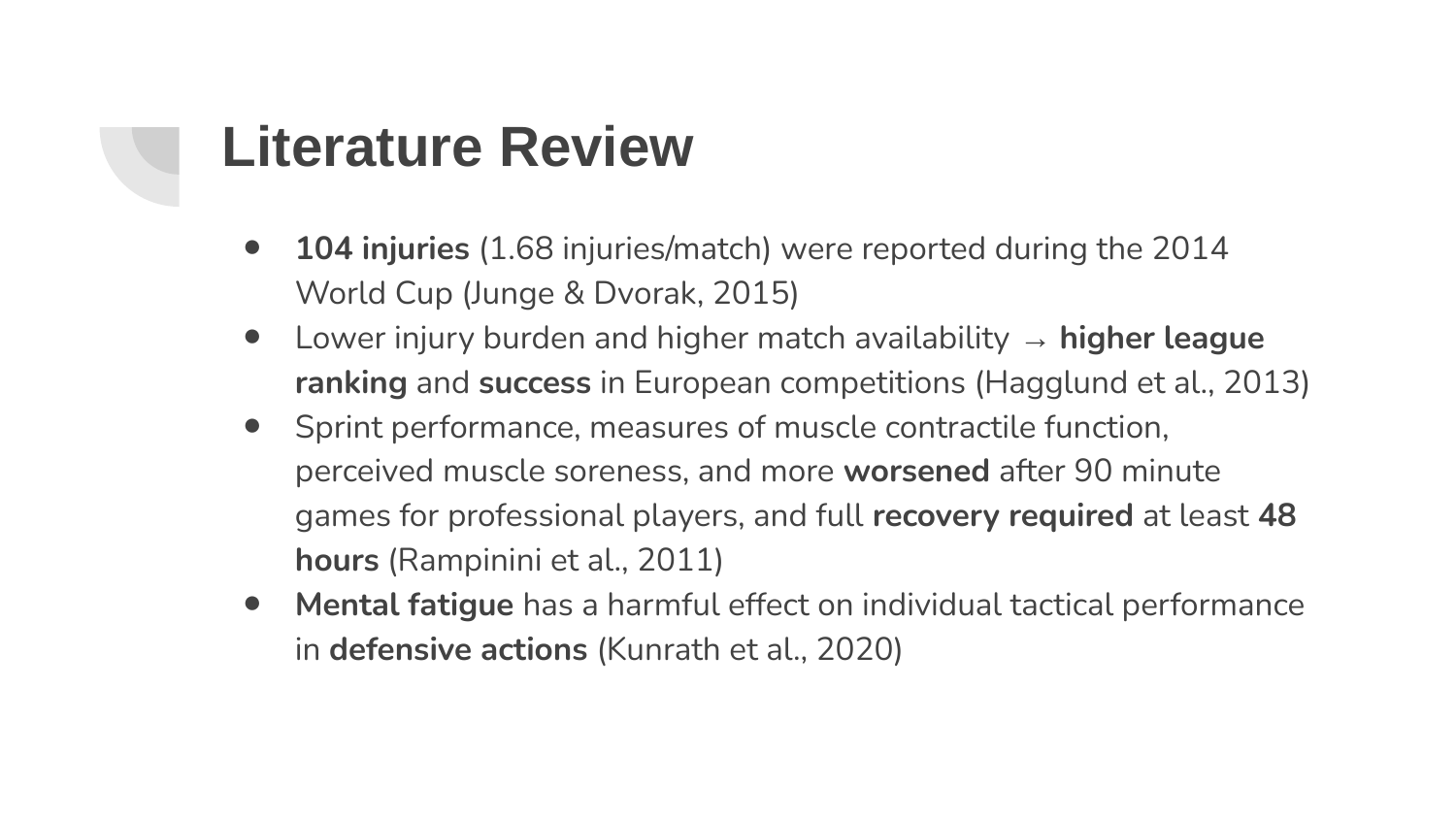

# Literature Review
104 injuries (1.68 injuries/match) were reported during the 2014 World Cup (Junge & Dvorak, 2015)
Lower injury burden and higher match availability → higher league ranking and success in European competitions (Hagglund et al., 2013)
Sprint performance, measures of muscle contractile function, perceived muscle soreness, and more worsened after 90 minute games for professional players, and full recovery required at least 48 hours (Rampinini et al., 2011)
Mental fatigue has a harmful effect on individual tactical performance in defensive actions (Kunrath et al., 2020)